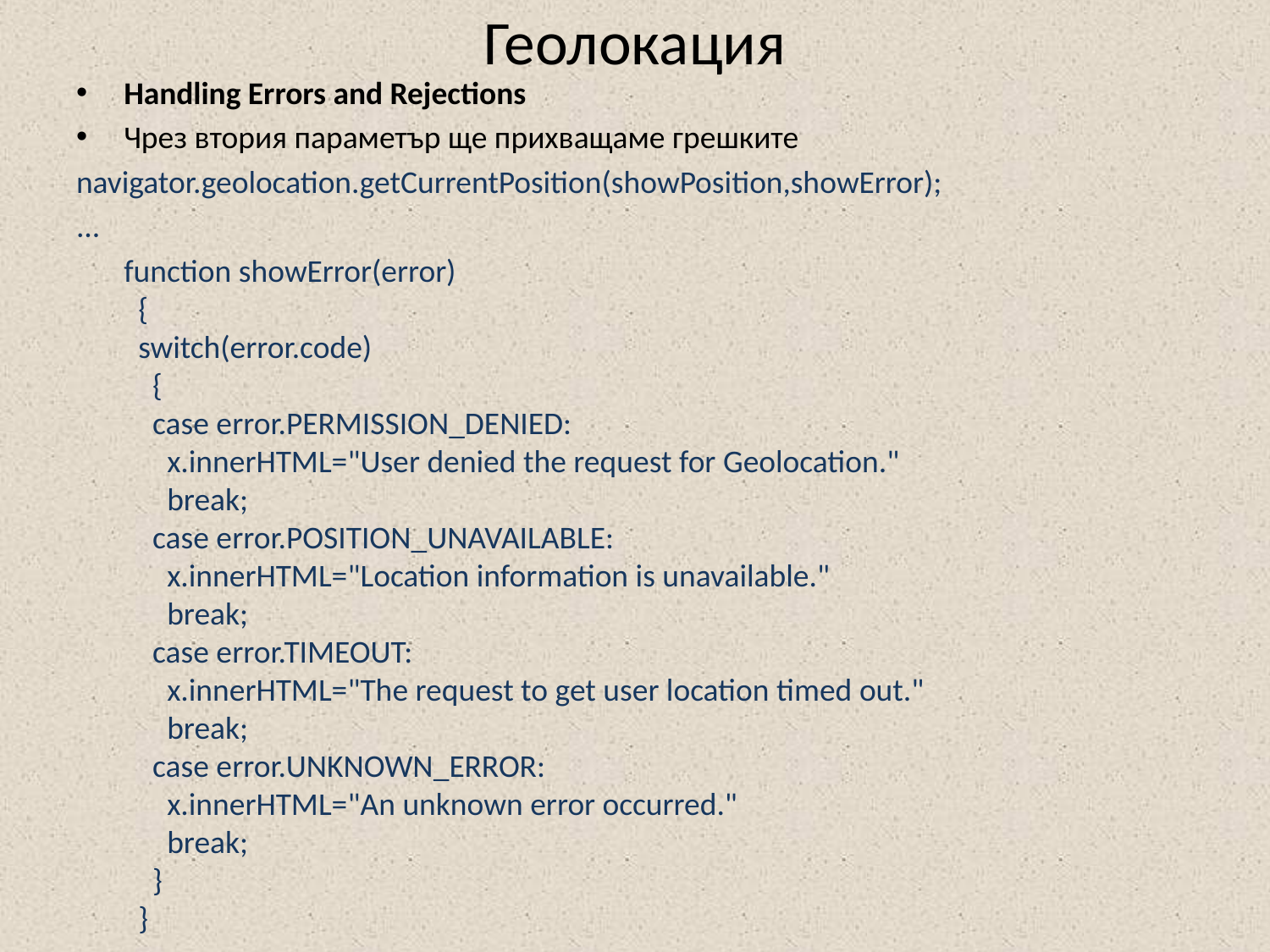

# Геолокация
Handling Errors and Rejections
Чрез втория параметър ще прихващаме грешките
navigator.geolocation.getCurrentPosition(showPosition,showError);
...
	function showError(error)
  {
  switch(error.code)
    {
    case error.PERMISSION_DENIED:
      x.innerHTML="User denied the request for Geolocation."
      break;
    case error.POSITION_UNAVAILABLE:
      x.innerHTML="Location information is unavailable."
      break;
    case error.TIMEOUT:
      x.innerHTML="The request to get user location timed out."
      break;
    case error.UNKNOWN_ERROR:
      x.innerHTML="An unknown error occurred."
      break;
    }
  }